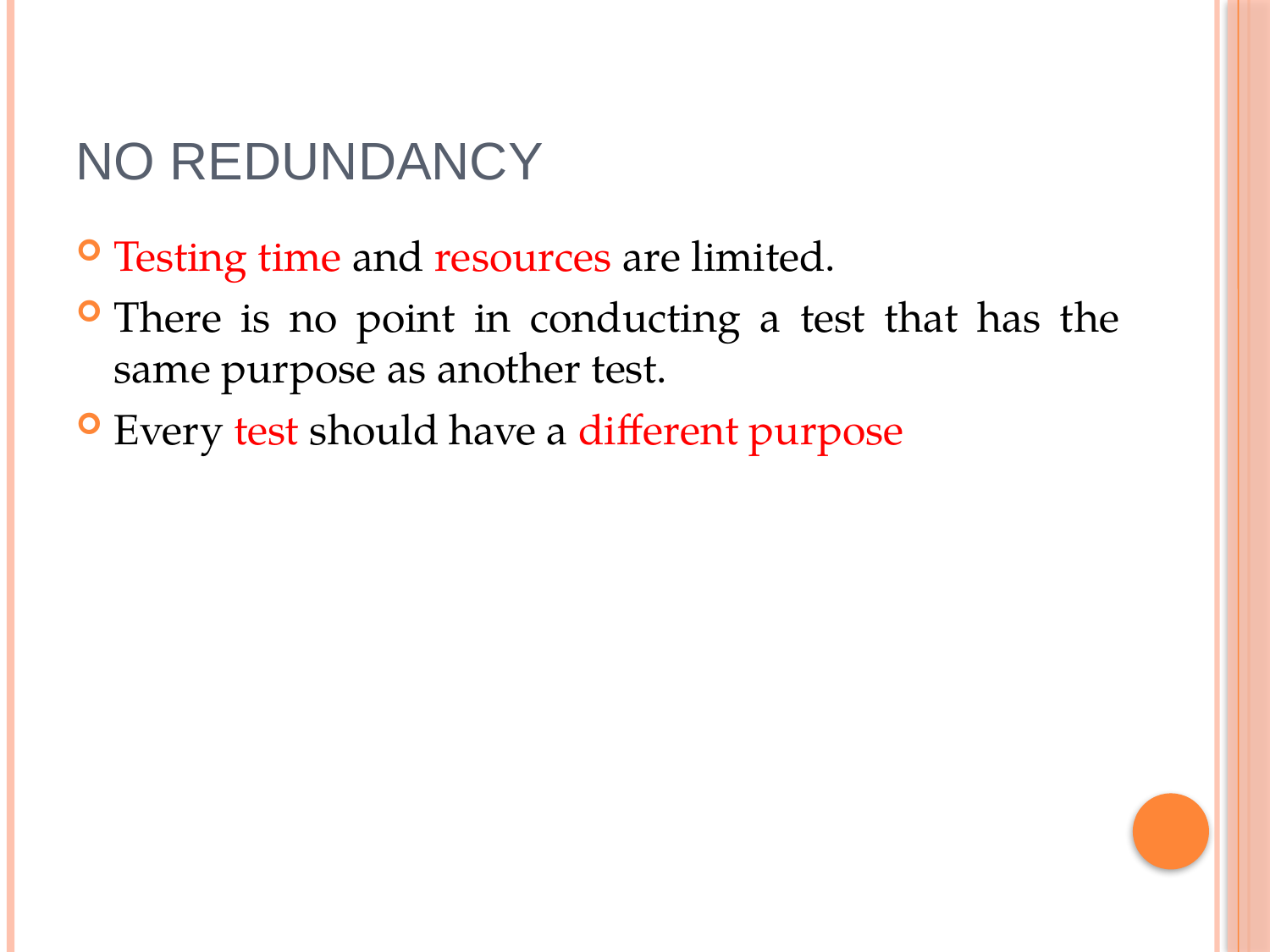

# No redundancy
Testing time and resources are limited.
There is no point in conducting a test that has the same purpose as another test.
Every test should have a different purpose